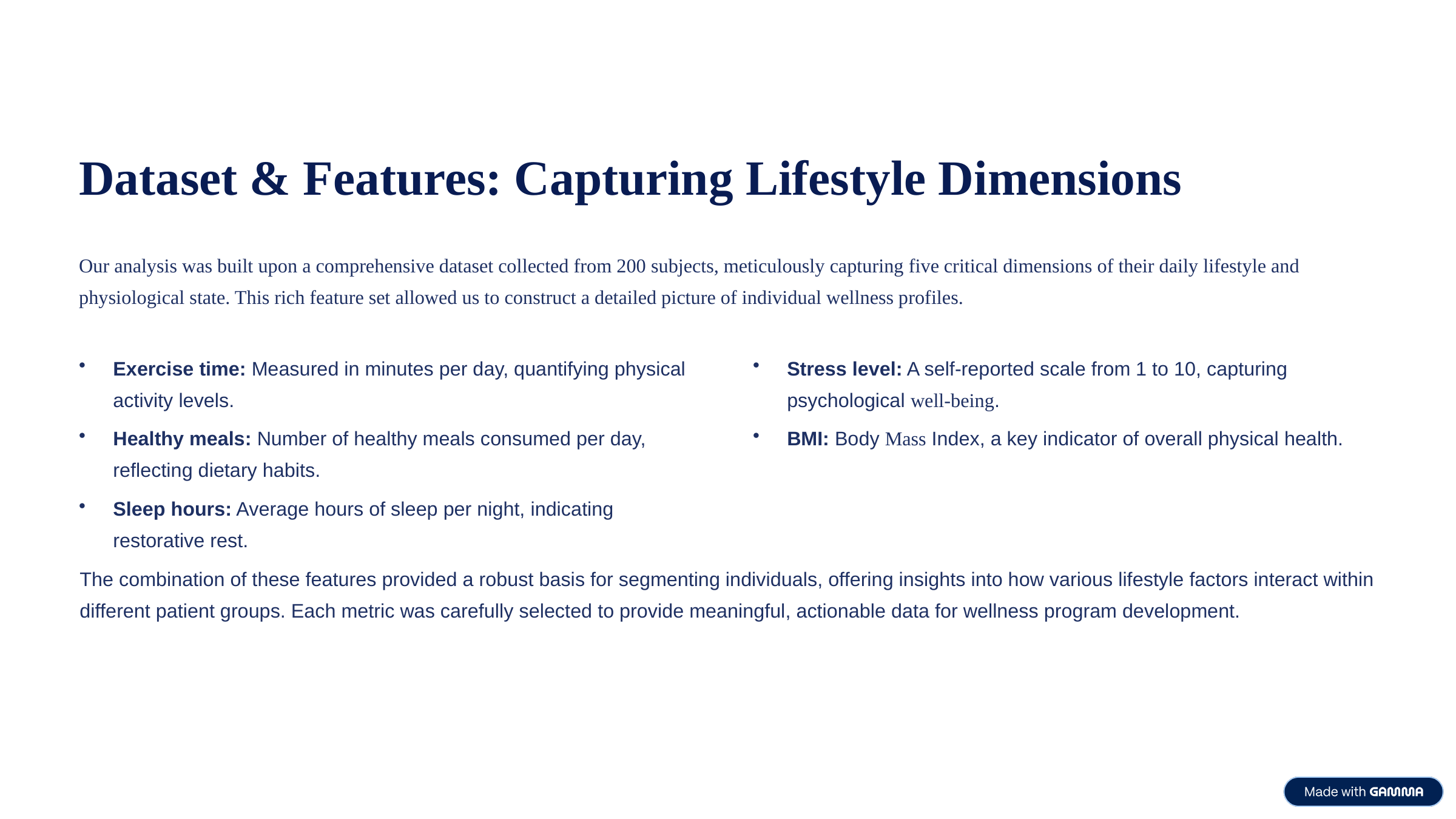

Dataset & Features: Capturing Lifestyle Dimensions
Our analysis was built upon a comprehensive dataset collected from 200 subjects, meticulously capturing five critical dimensions of their daily lifestyle and physiological state. This rich feature set allowed us to construct a detailed picture of individual wellness profiles.
Exercise time: Measured in minutes per day, quantifying physical activity levels.
Stress level: A self-reported scale from 1 to 10, capturing psychological well-being.
Healthy meals: Number of healthy meals consumed per day, reflecting dietary habits.
BMI: Body Mass Index, a key indicator of overall physical health.
Sleep hours: Average hours of sleep per night, indicating restorative rest.
The combination of these features provided a robust basis for segmenting individuals, offering insights into how various lifestyle factors interact within different patient groups. Each metric was carefully selected to provide meaningful, actionable data for wellness program development.